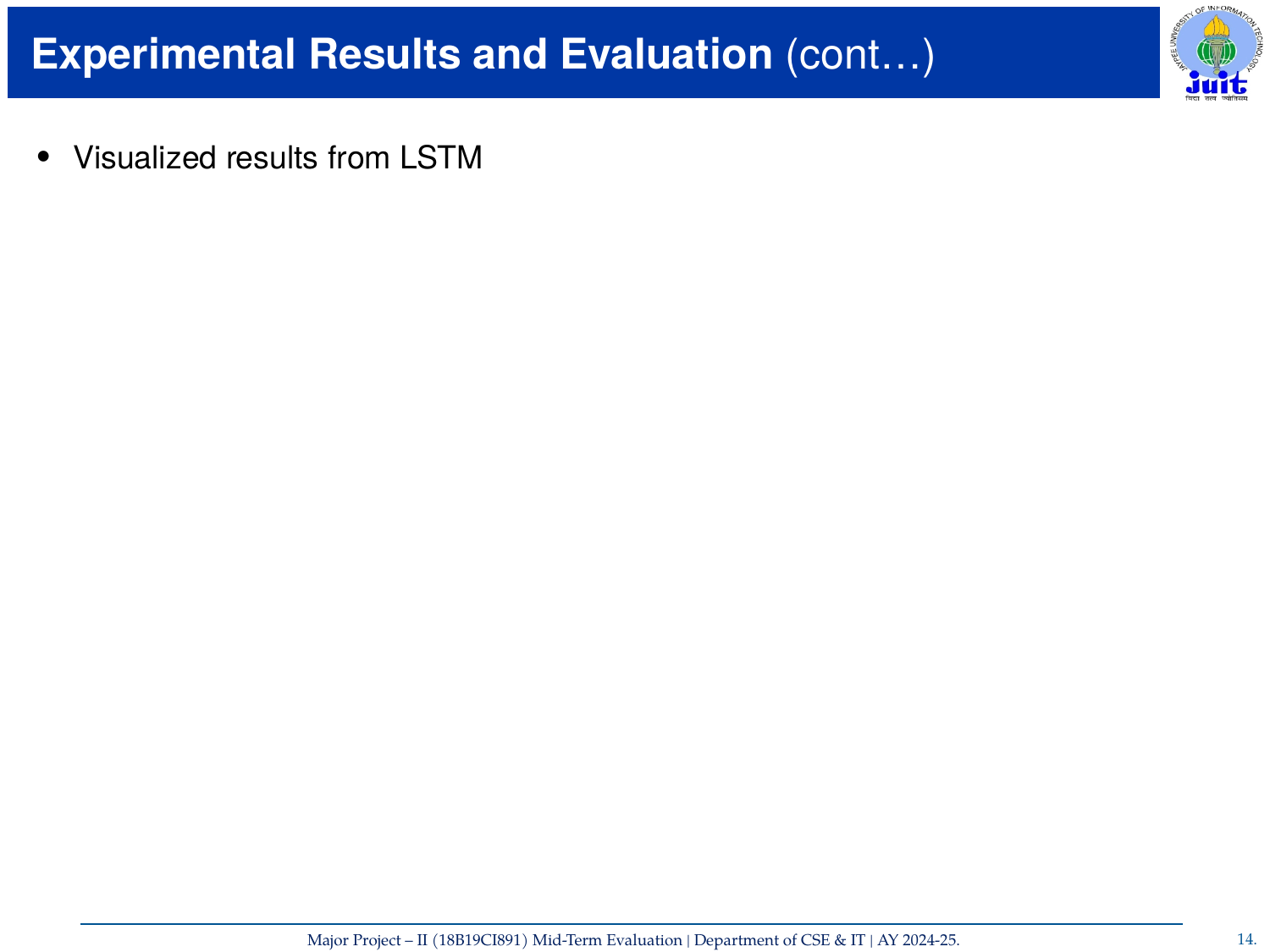

# Experimental Results and Evaluation (cont…)
Visualized results from LSTM